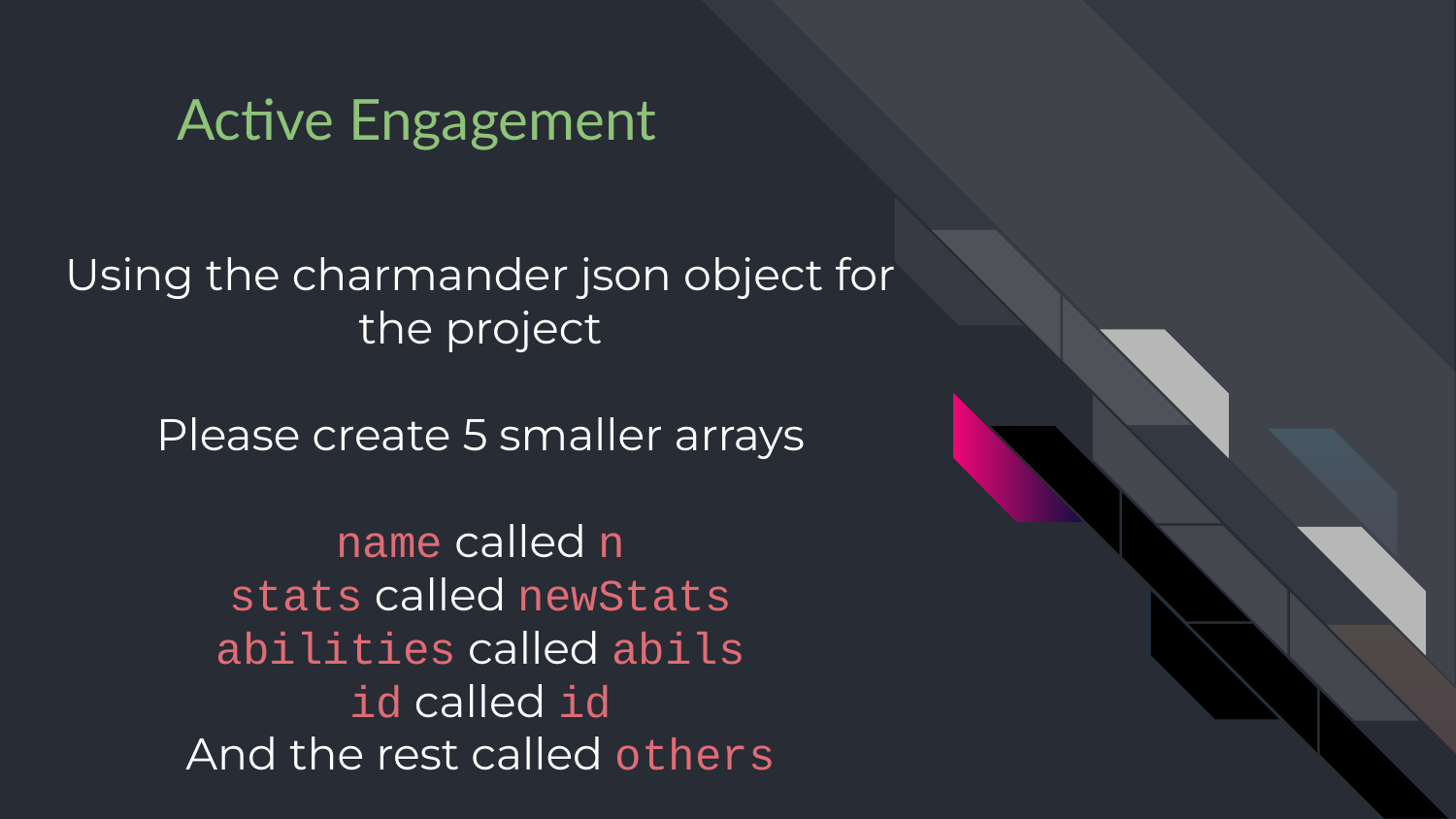

# Using the charmander json object for the project

Please create 5 smaller arrays

name called n
stats called newStats
abilities called abils
id called id
And the rest called others